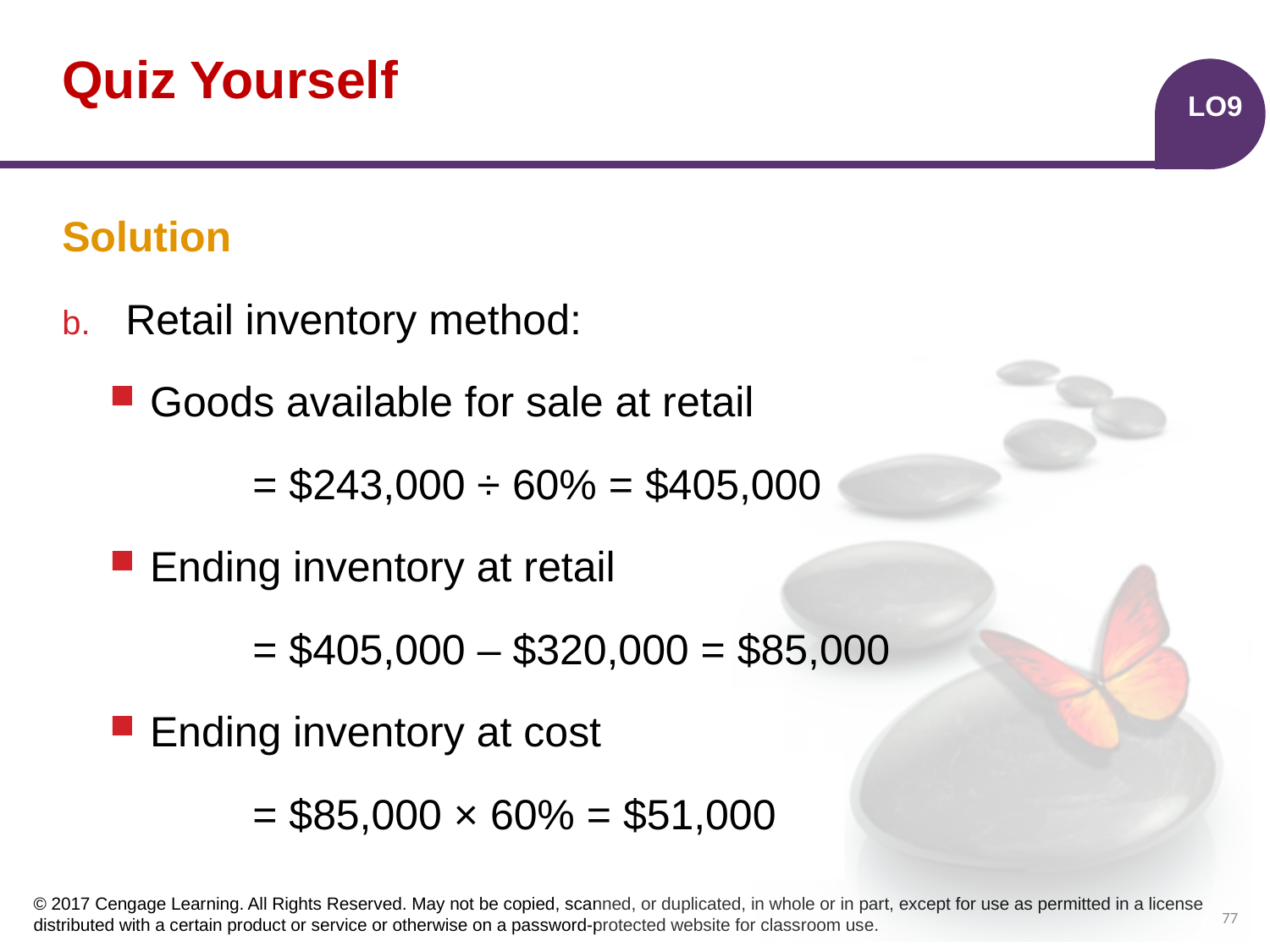

# Quiz Yourself
LO9
Solution
Retail inventory method:
Goods available for sale at retail
	= $243,000 ÷ 60% = $405,000
Ending inventory at retail
	= $405,000 – $320,000 = $85,000
Ending inventory at cost
	= $85,000 × 60% = $51,000

77